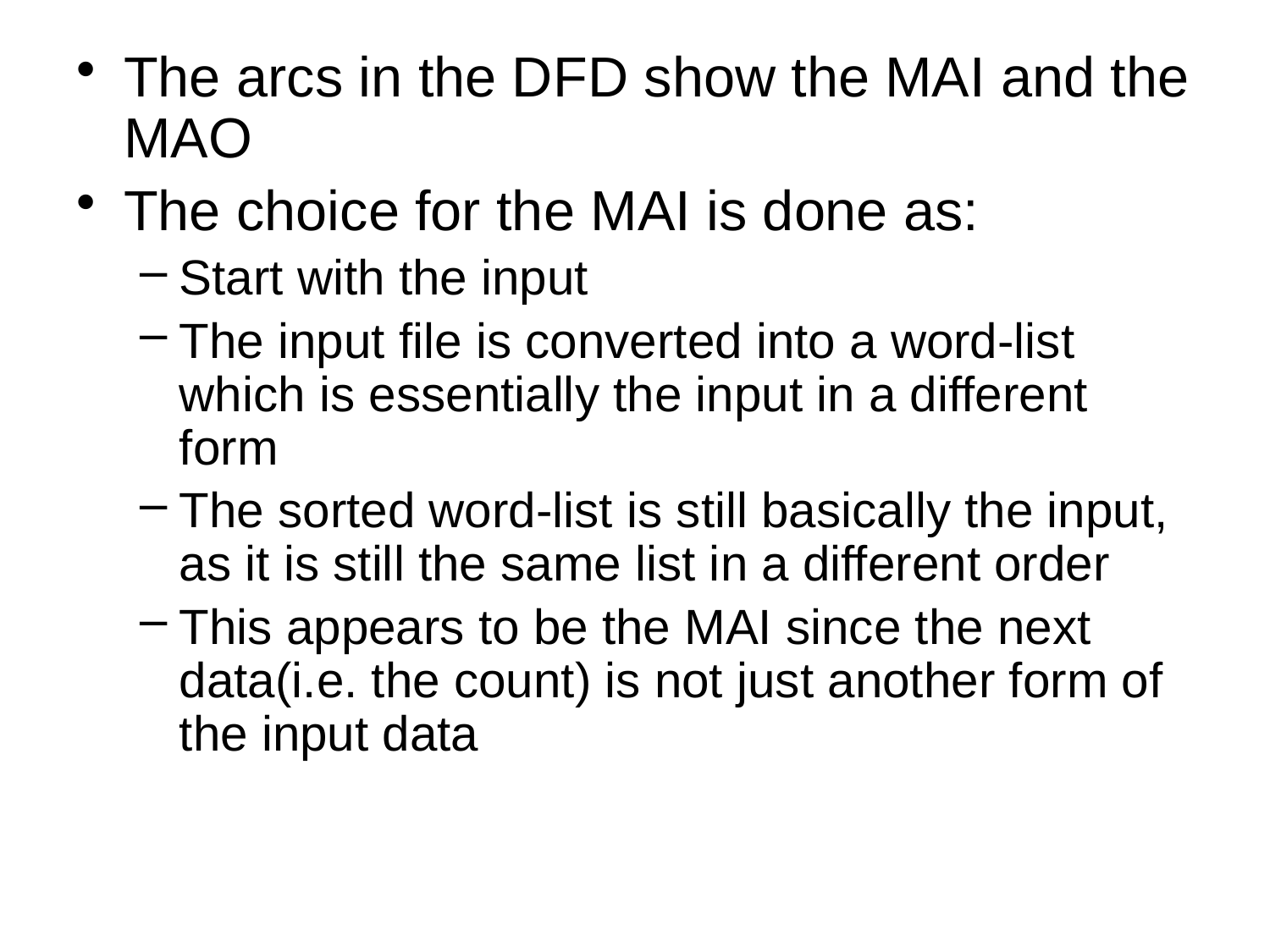

The arcs in the DFD show the MAI and the MAO
The choice for the MAI is done as:
Start with the input
The input file is converted into a word-list which is essentially the input in a different form
The sorted word-list is still basically the input, as it is still the same list in a different order
This appears to be the MAI since the next data(i.e. the count) is not just another form of the input data